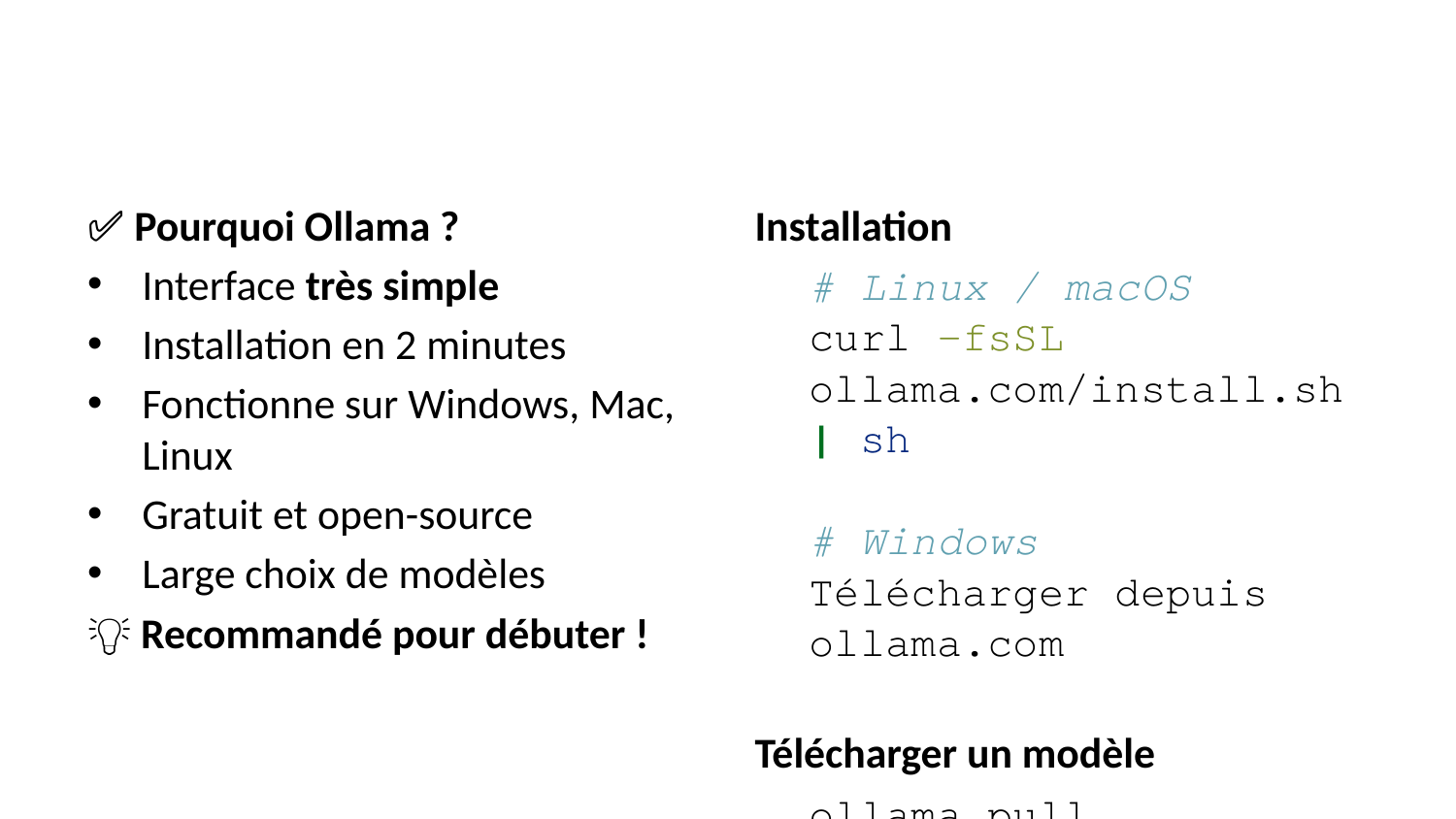

✅ Pourquoi Ollama ?
Interface très simple
Installation en 2 minutes
Fonctionne sur Windows, Mac, Linux
Gratuit et open-source
Large choix de modèles
💡 Recommandé pour débuter !
Installation
# Linux / macOS curl -fsSL ollama.com/install.sh | sh # Windows Télécharger depuis ollama.com
Télécharger un modèle
ollama pull llama3.1:8b